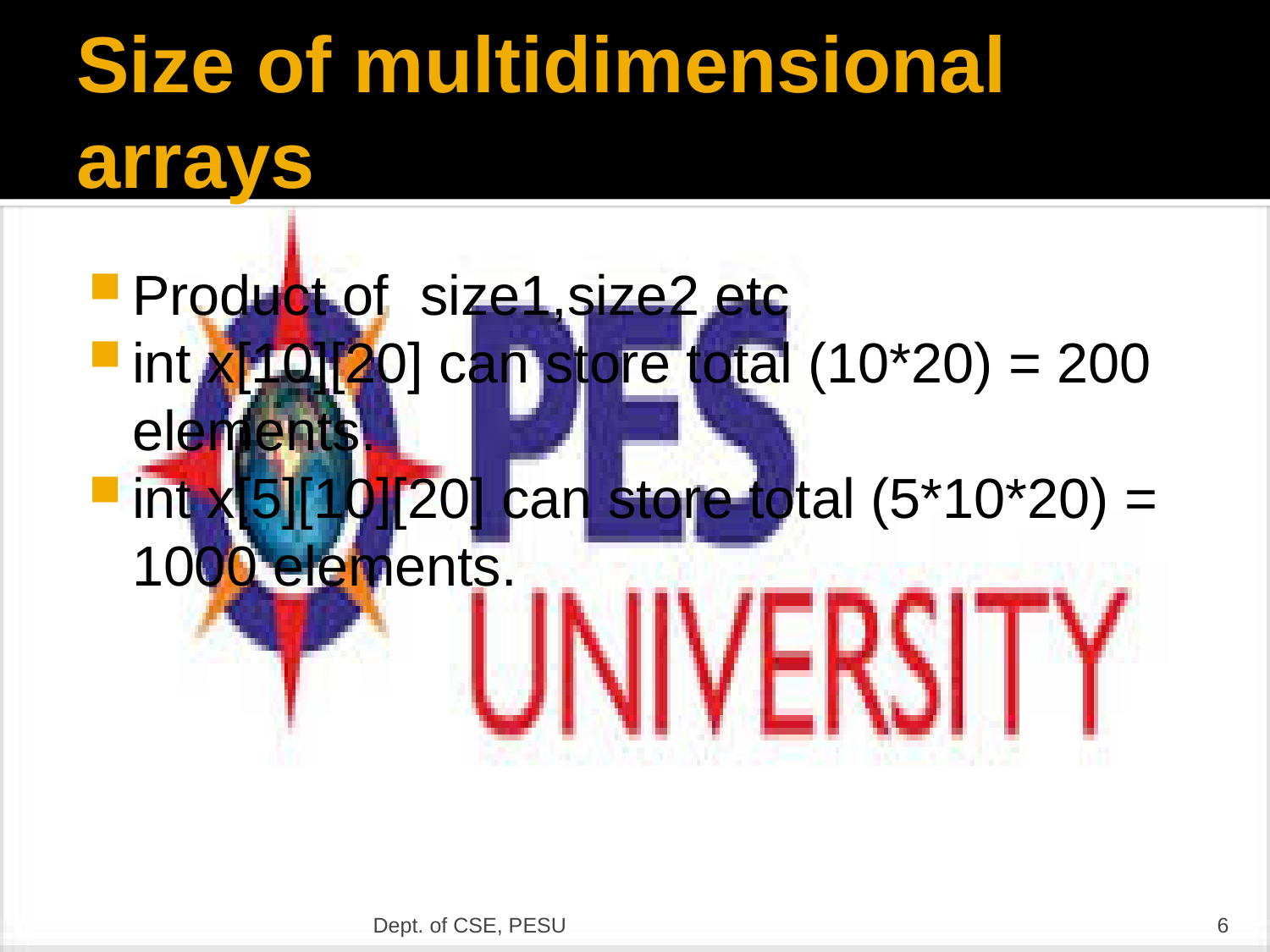

# Size of multidimensional arrays
Product of  size1,size2 etc
int x[10][20] can store total (10*20) = 200 elements.
int x[5][10][20] can store total (5*10*20) = 1000 elements.
Dept. of CSE, PESU
6